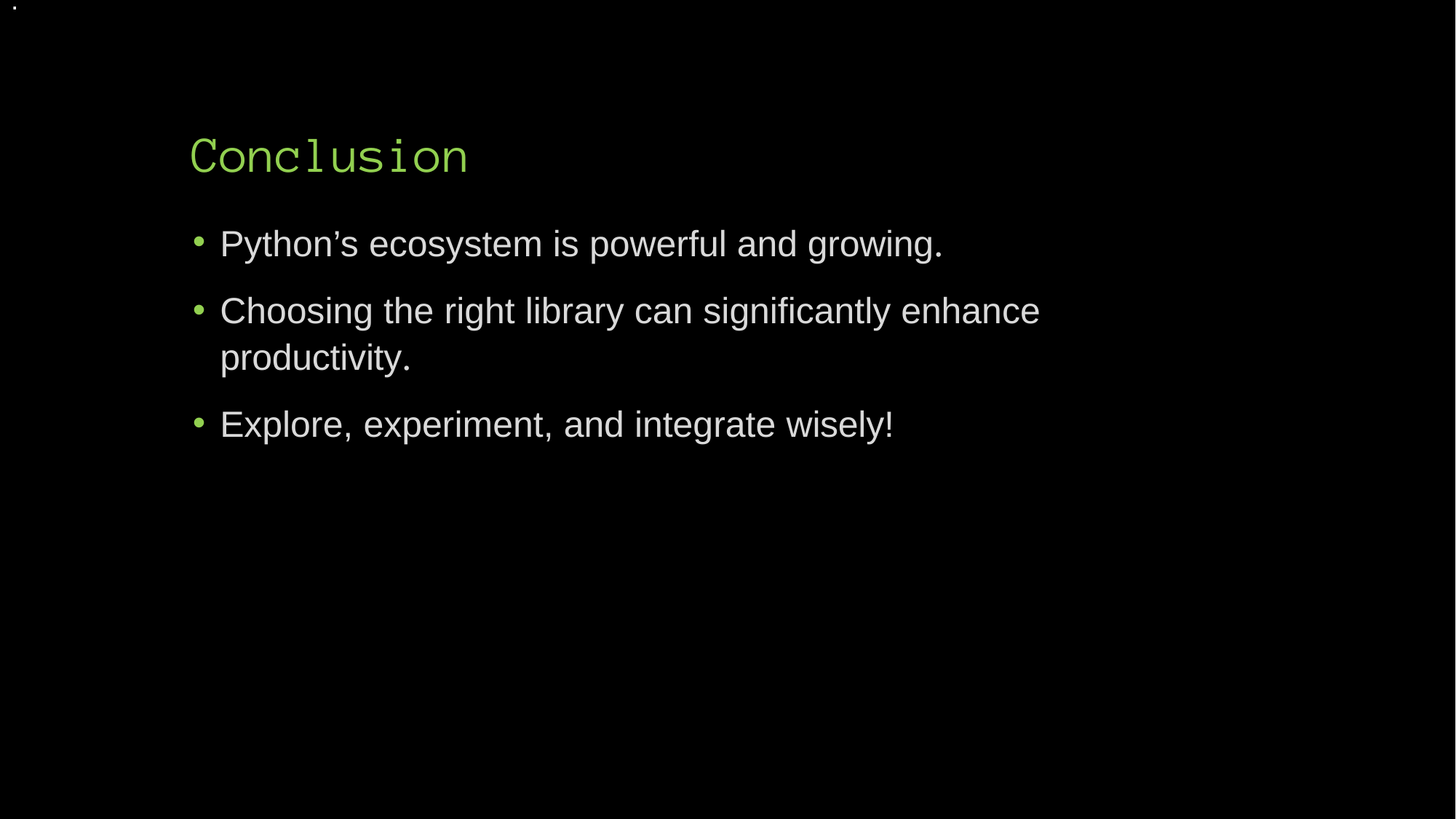

.
# Conclusion
Python’s ecosystem is powerful and growing.
Choosing the right library can significantly enhance productivity.
Explore, experiment, and integrate wisely!